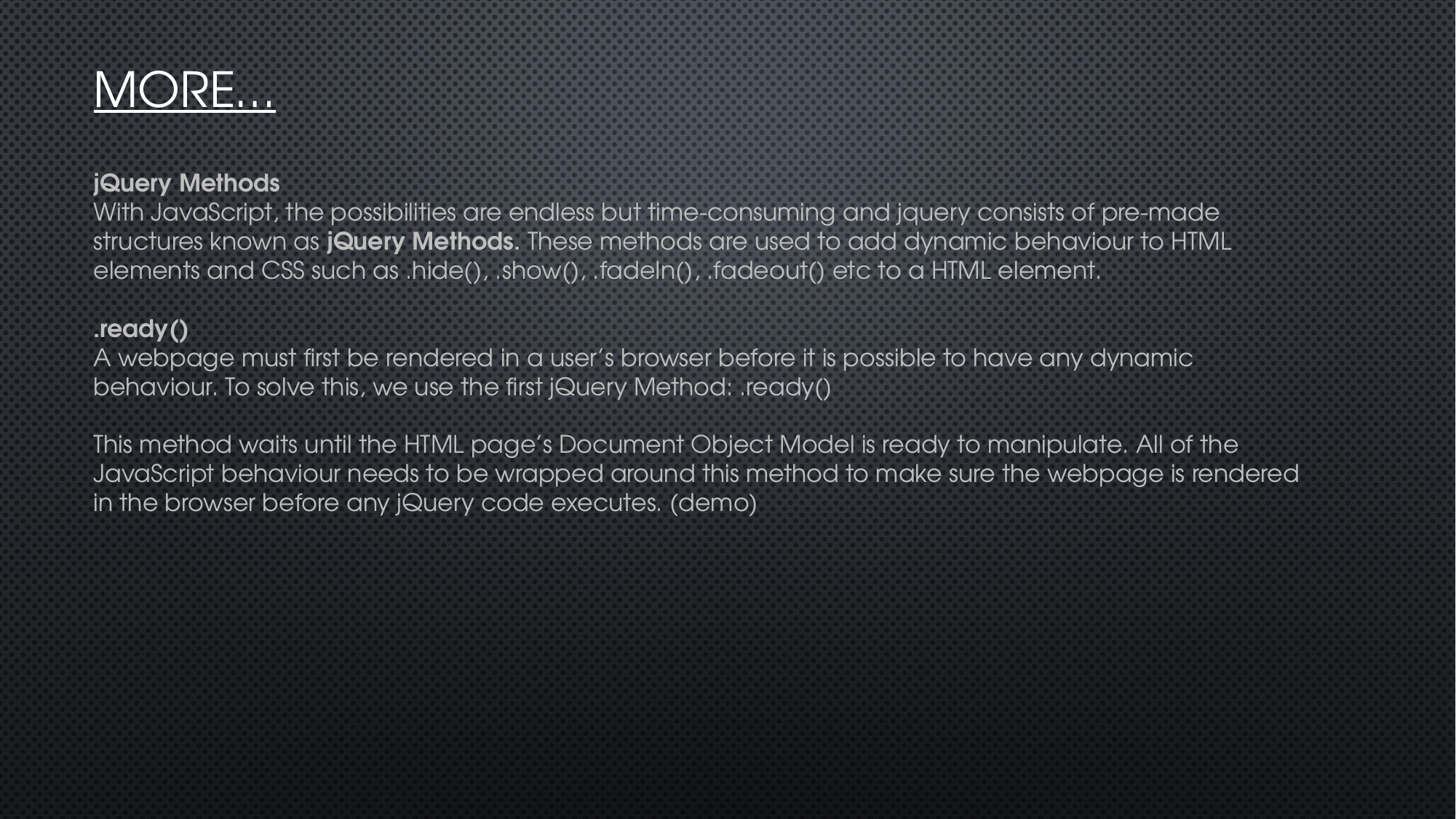

# More…
jQuery Methods
With JavaScript, the possibilities are endless but time-consuming and jquery consists of pre-made structures known as jQuery Methods. These methods are used to add dynamic behaviour to HTML elements and CSS such as .hide(), .show(), .fadeIn(), .fadeout() etc to a HTML element.

.ready()
A webpage must first be rendered in a user’s browser before it is possible to have any dynamic behaviour. To solve this, we use the first jQuery Method: .ready()

This method waits until the HTML page’s Document Object Model is ready to manipulate. All of the JavaScript behaviour needs to be wrapped around this method to make sure the webpage is rendered in the browser before any jQuery code executes. (demo)